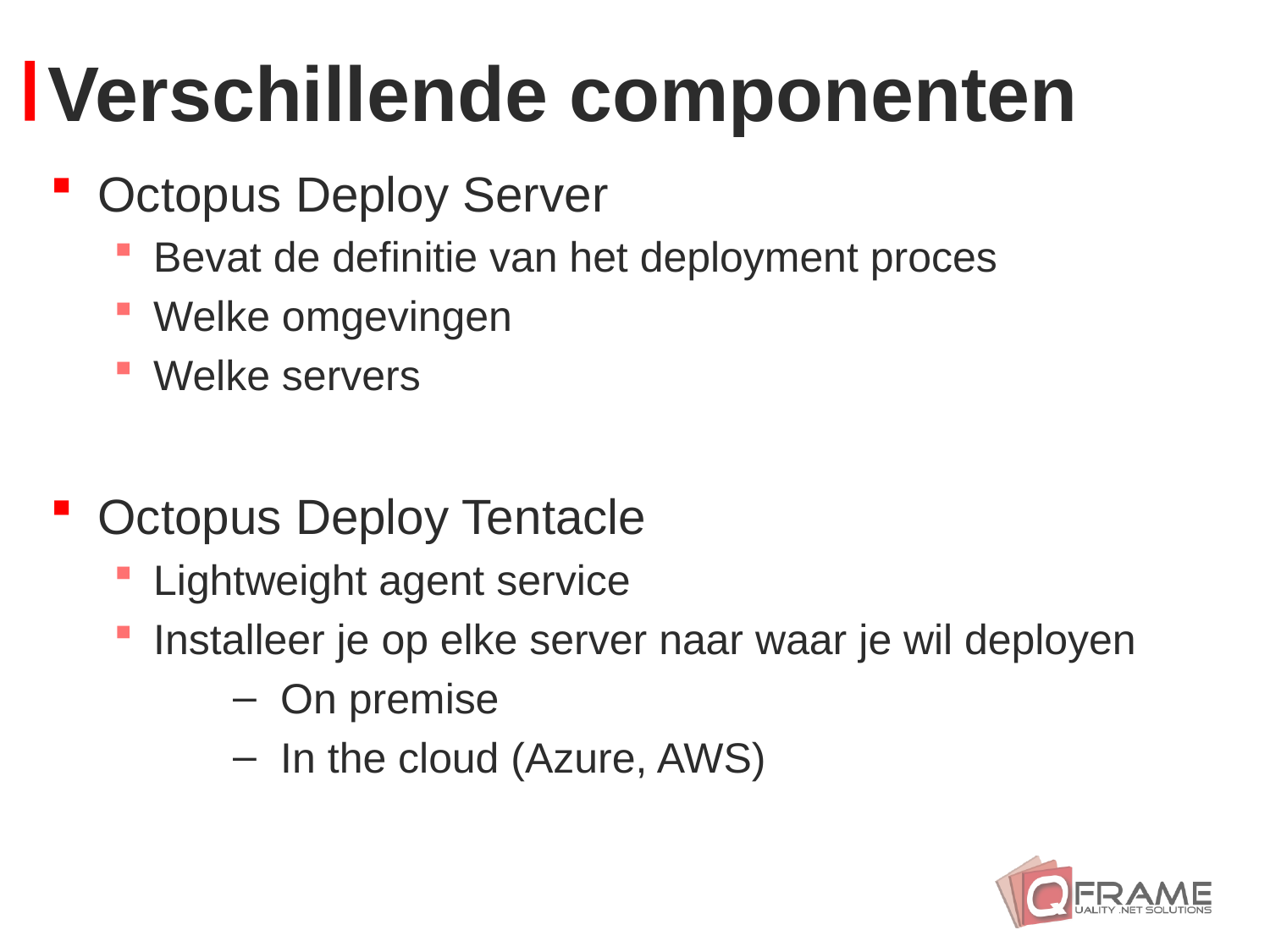

# Verschillende componenten
Octopus Deploy Server
Bevat de definitie van het deployment proces
Welke omgevingen
Welke servers

Octopus Deploy Tentacle
Lightweight agent service
Installeer je op elke server naar waar je wil deployen
On premise
In the cloud (Azure, AWS)